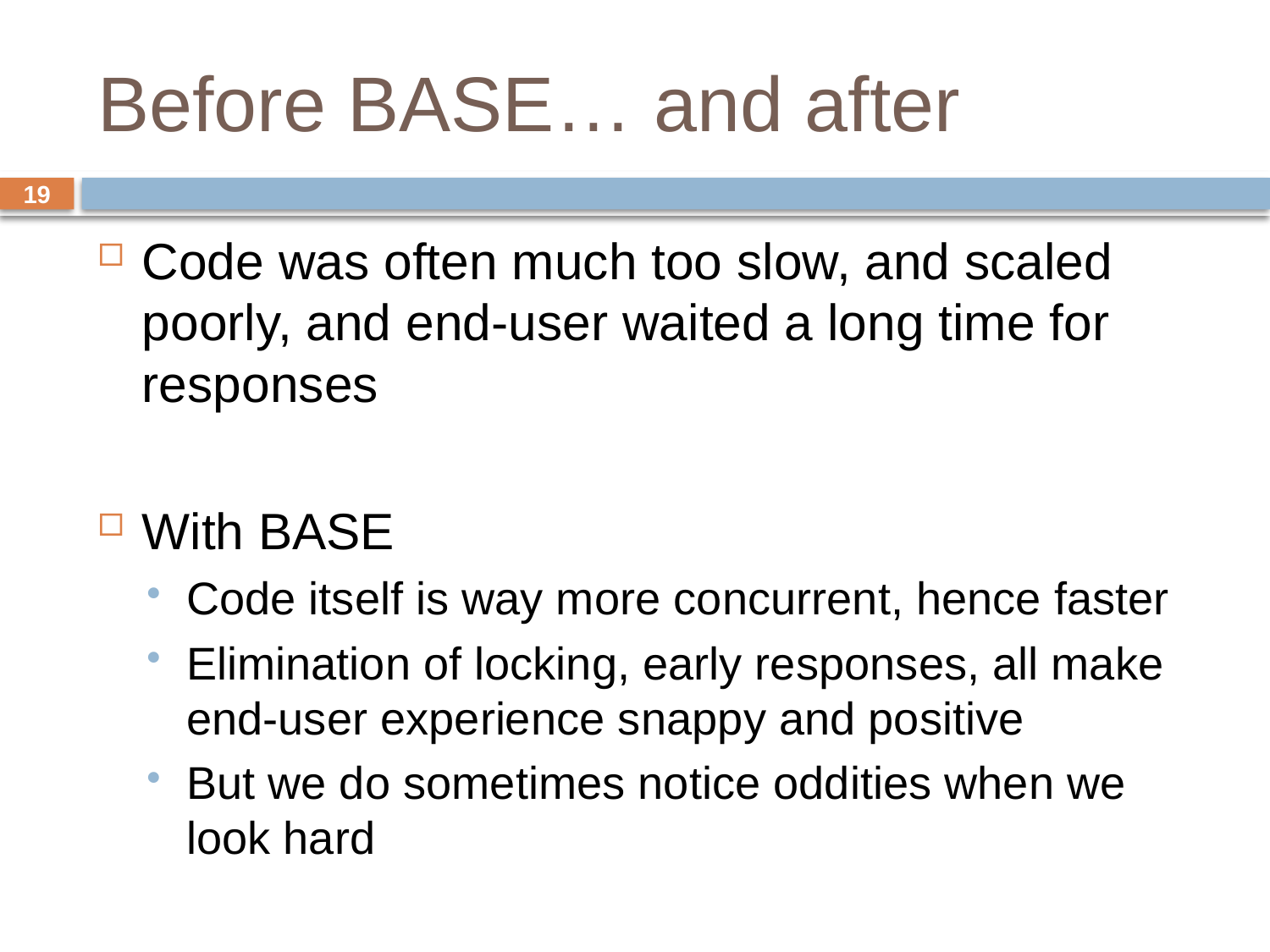

# Before BASE… and after
19
Code was often much too slow, and scaled poorly, and end-user waited a long time for responses

With BASE
Code itself is way more concurrent, hence faster
Elimination of locking, early responses, all make end-user experience snappy and positive
But we do sometimes notice oddities when we look hard